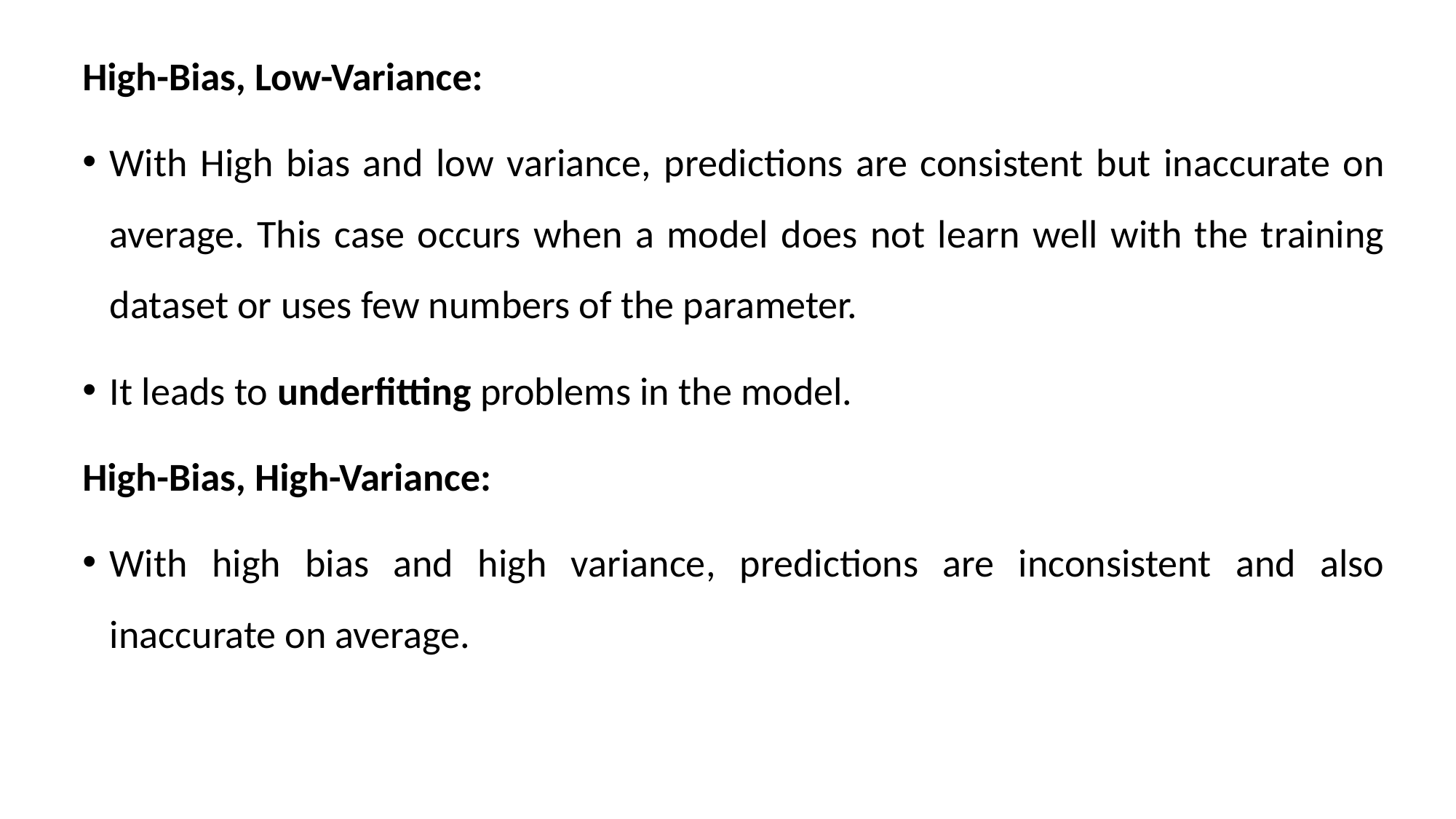

High-Bias, Low-Variance:
With High bias and low variance, predictions are consistent but inaccurate on average. This case occurs when a model does not learn well with the training dataset or uses few numbers of the parameter.
It leads to underfitting problems in the model.
High-Bias, High-Variance:
With high bias and high variance, predictions are inconsistent and also inaccurate on average.